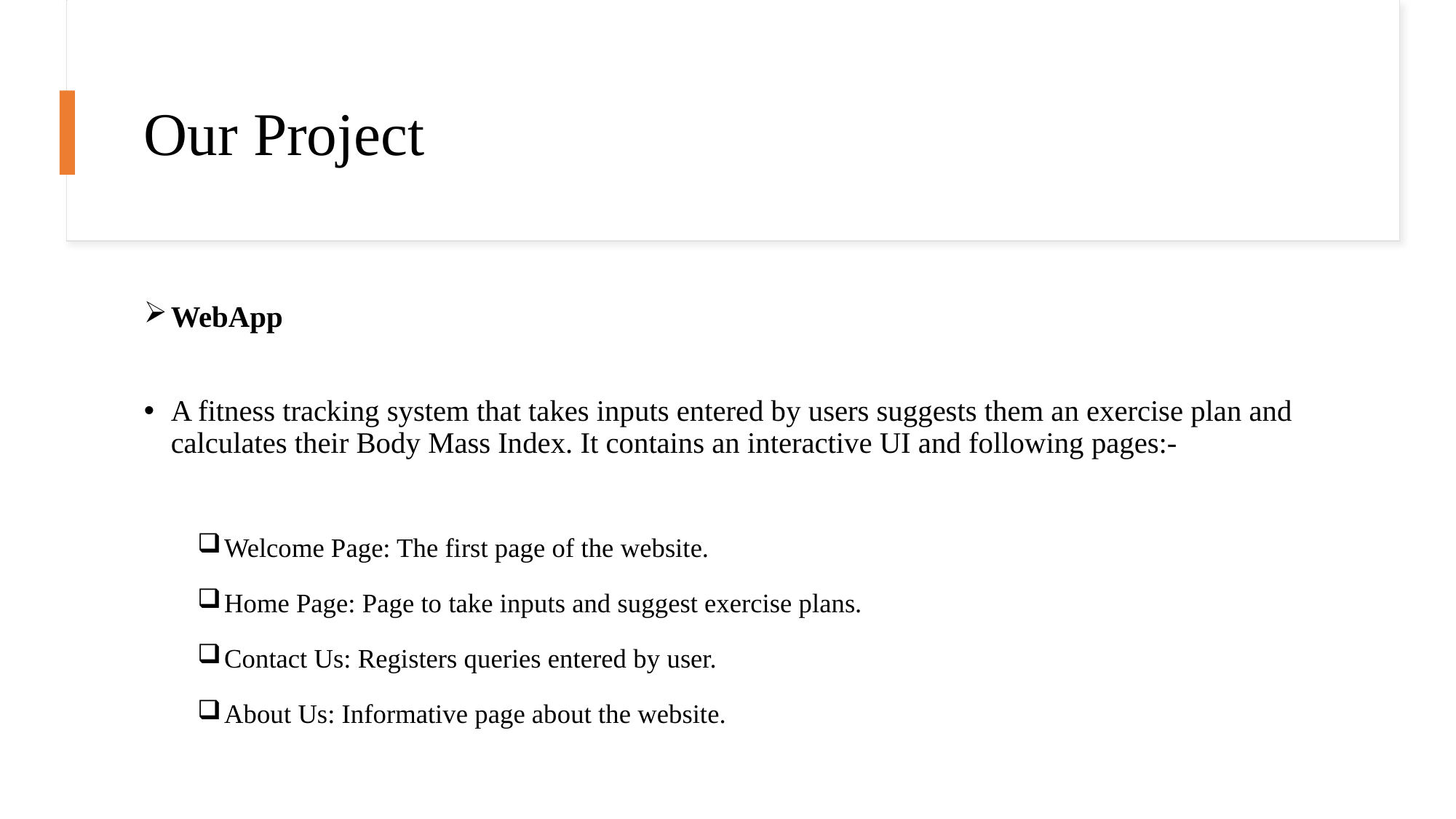

# Our Project

WebApp

A fitness tracking system that takes inputs entered by users suggests them an exercise plan and calculates their Body Mass Index. It contains an interactive UI and following pages:-

Welcome Page: The first page of the website.
Home Page: Page to take inputs and suggest exercise plans.
Contact Us: Registers queries entered by user.
About Us: Informative page about the website.